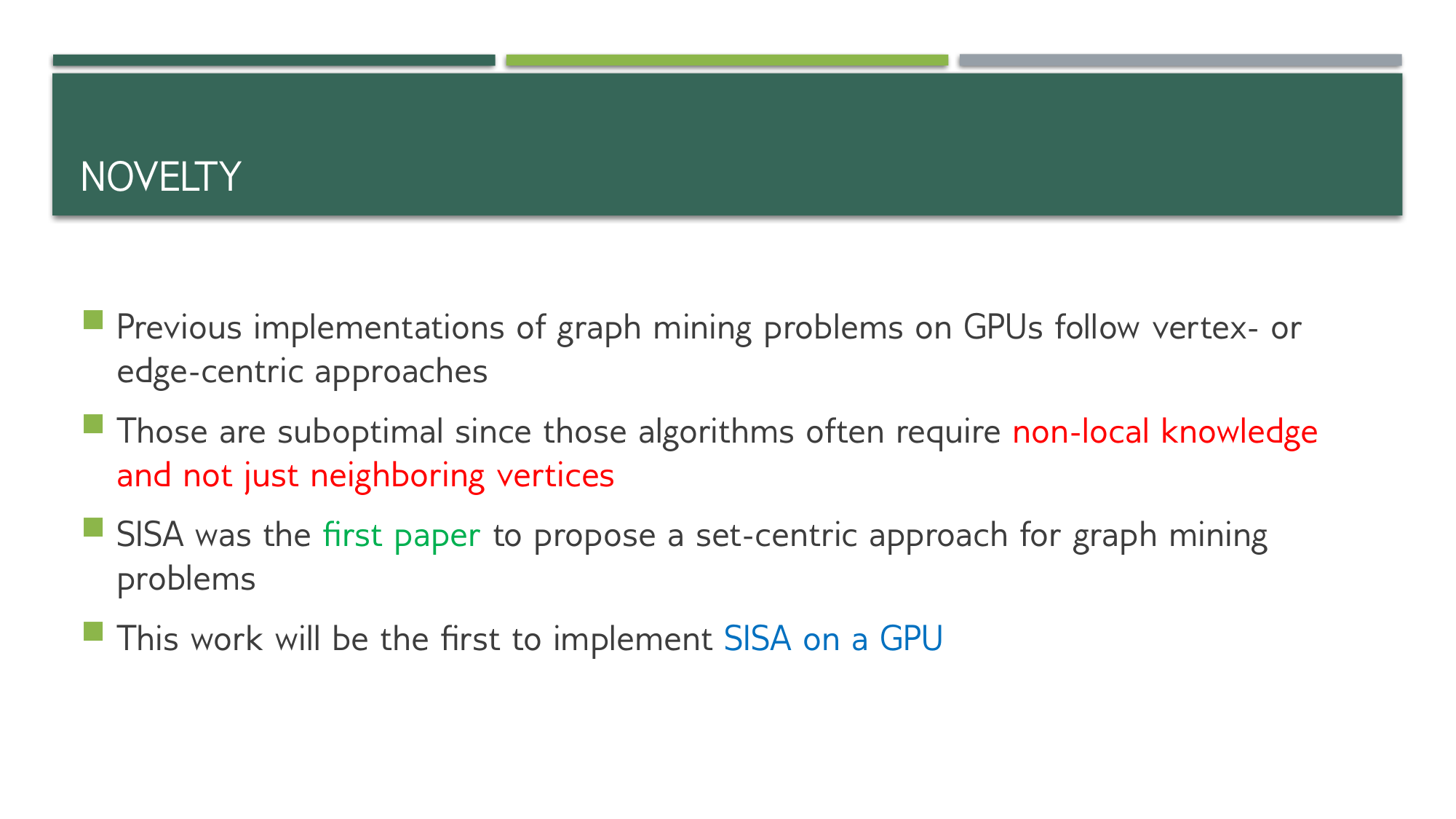

# novelty
Previous implementations of graph mining problems on GPUs follow vertex- or edge-centric approaches
Those are suboptimal since those algorithms often require non-local knowledge and not just neighboring vertices
SISA was the first paper to propose a set-centric approach for graph mining problems
This work will be the first to implement SISA on a GPU